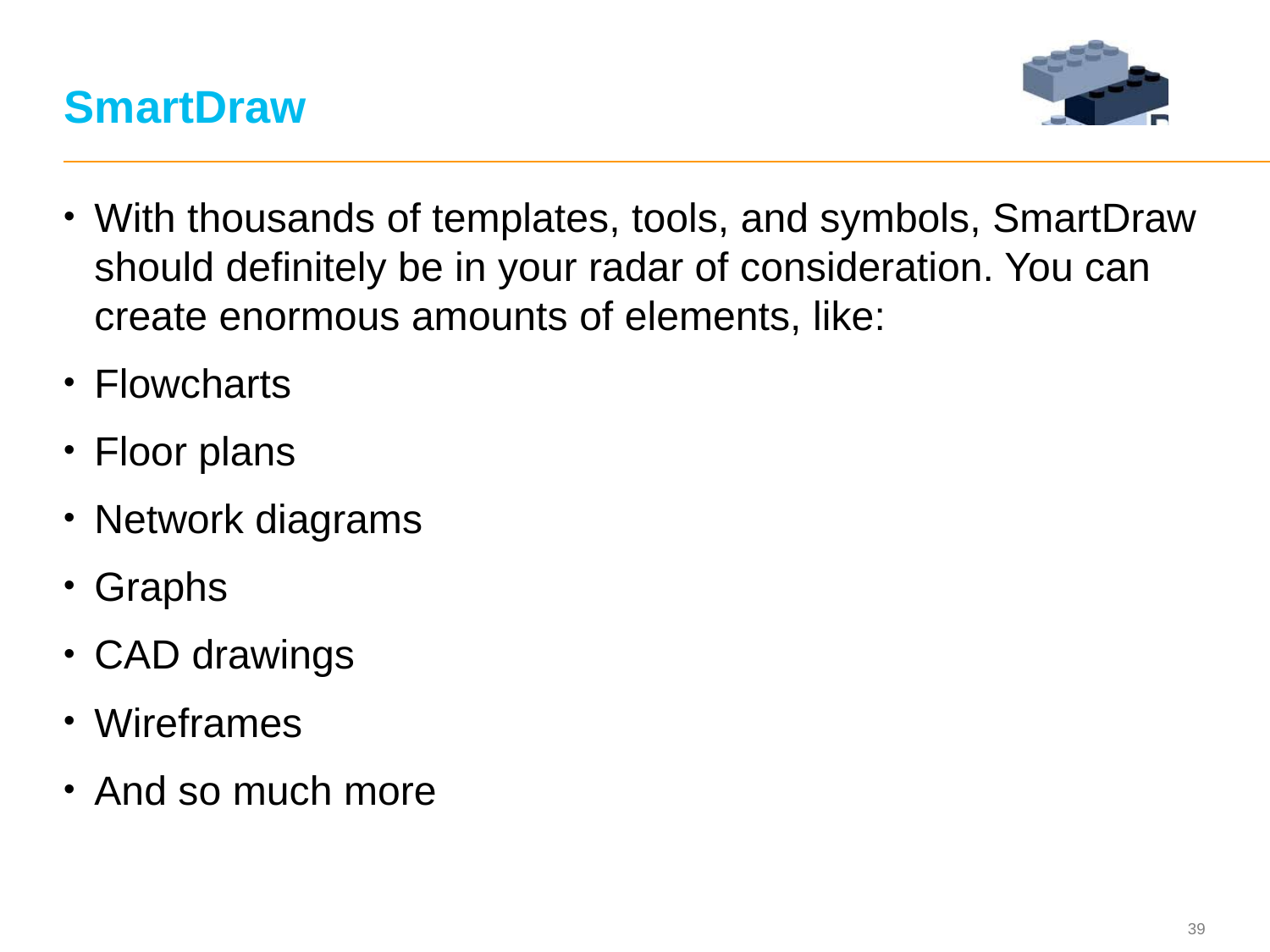

# SmartDraw
With thousands of templates, tools, and symbols, SmartDraw should definitely be in your radar of consideration. You can create enormous amounts of elements, like:
Flowcharts
Floor plans
Network diagrams
Graphs
CAD drawings
Wireframes
And so much more